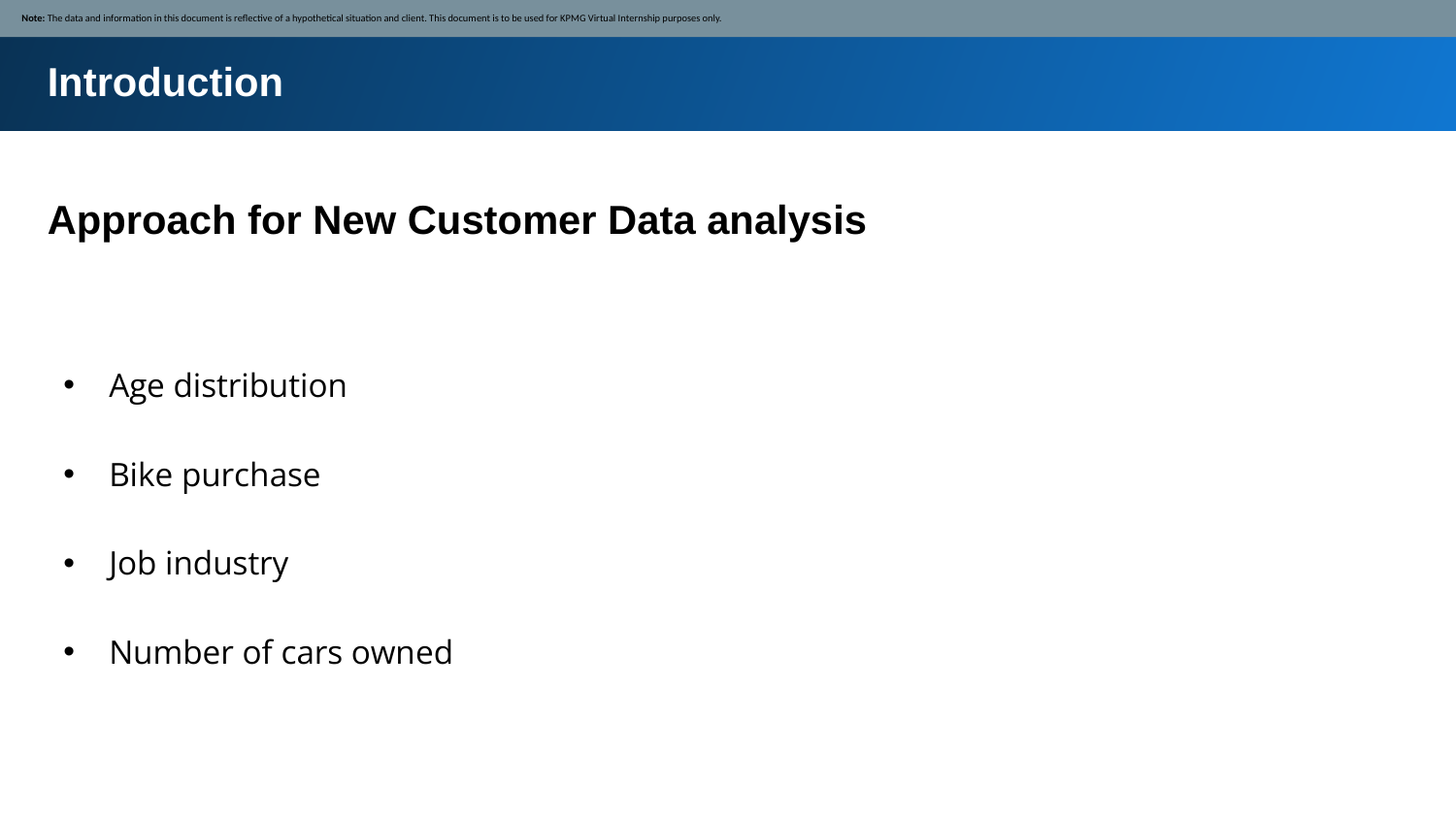

Note: The data and information in this document is reflective of a hypothetical situation and client. This document is to be used for KPMG Virtual Internship purposes only.
Introduction
Approach for New Customer Data analysis
Age distribution

Bike purchase

Job industry

Number of cars owned